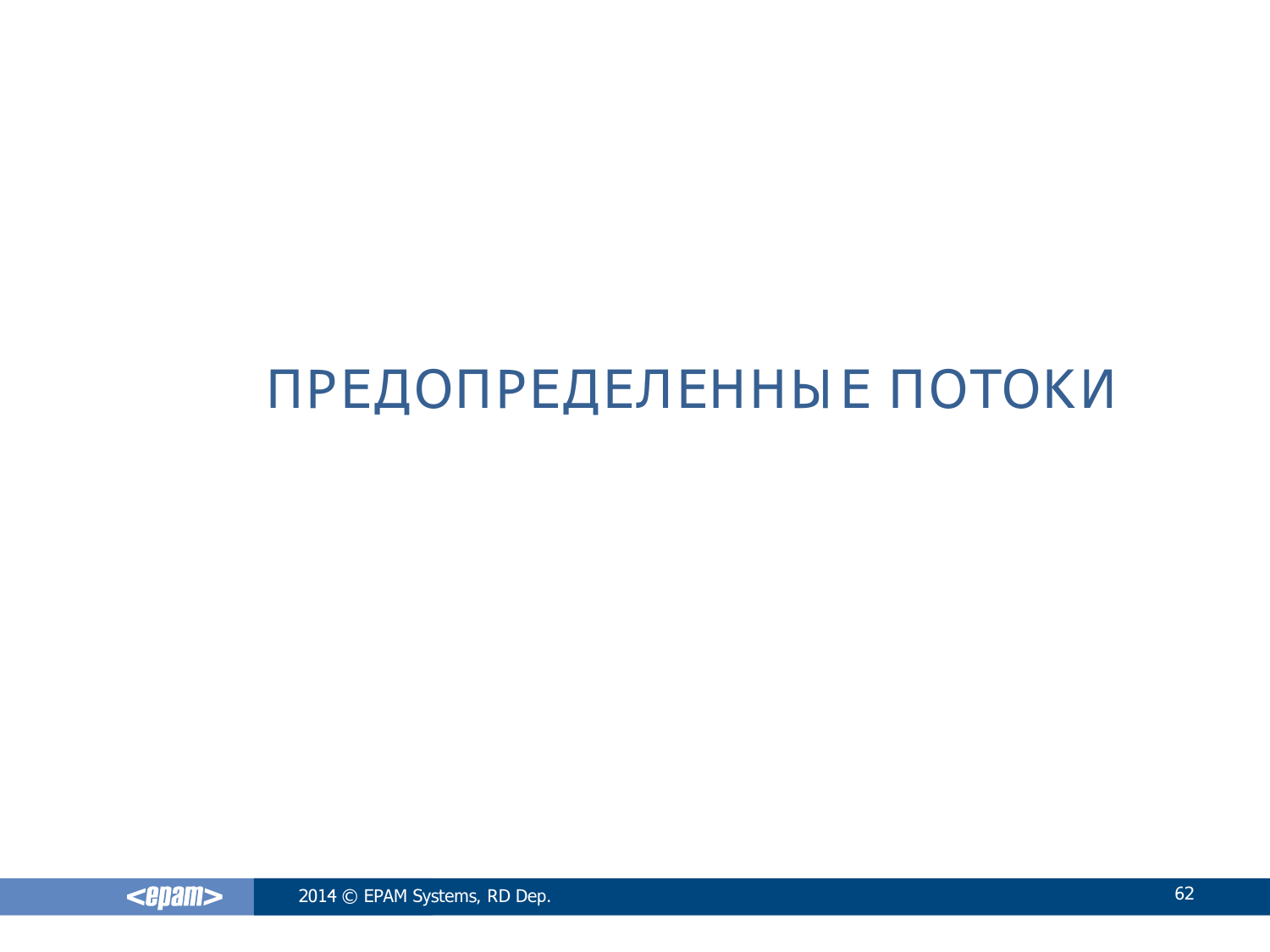

# Предопределенные потоки
62
2014 © EPAM Systems, RD Dep.